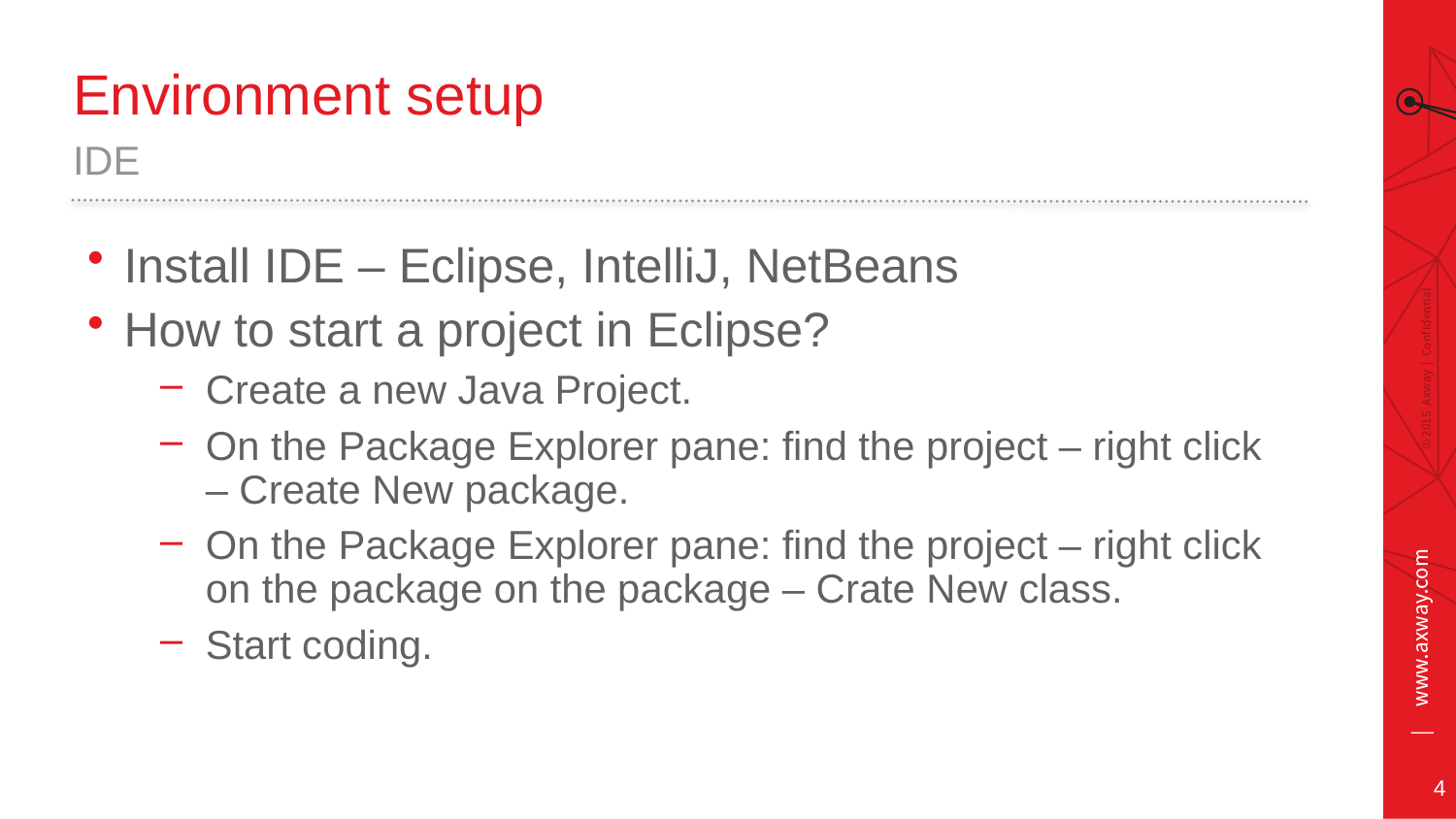

# Environment setup
IDE
Install IDE – Eclipse, IntelliJ, NetBeans
How to start a project in Eclipse?
Create a new Java Project.
On the Package Explorer pane: find the project – right click – Create New package.
On the Package Explorer pane: find the project – right click on the package on the package – Crate New class.
Start coding.

4